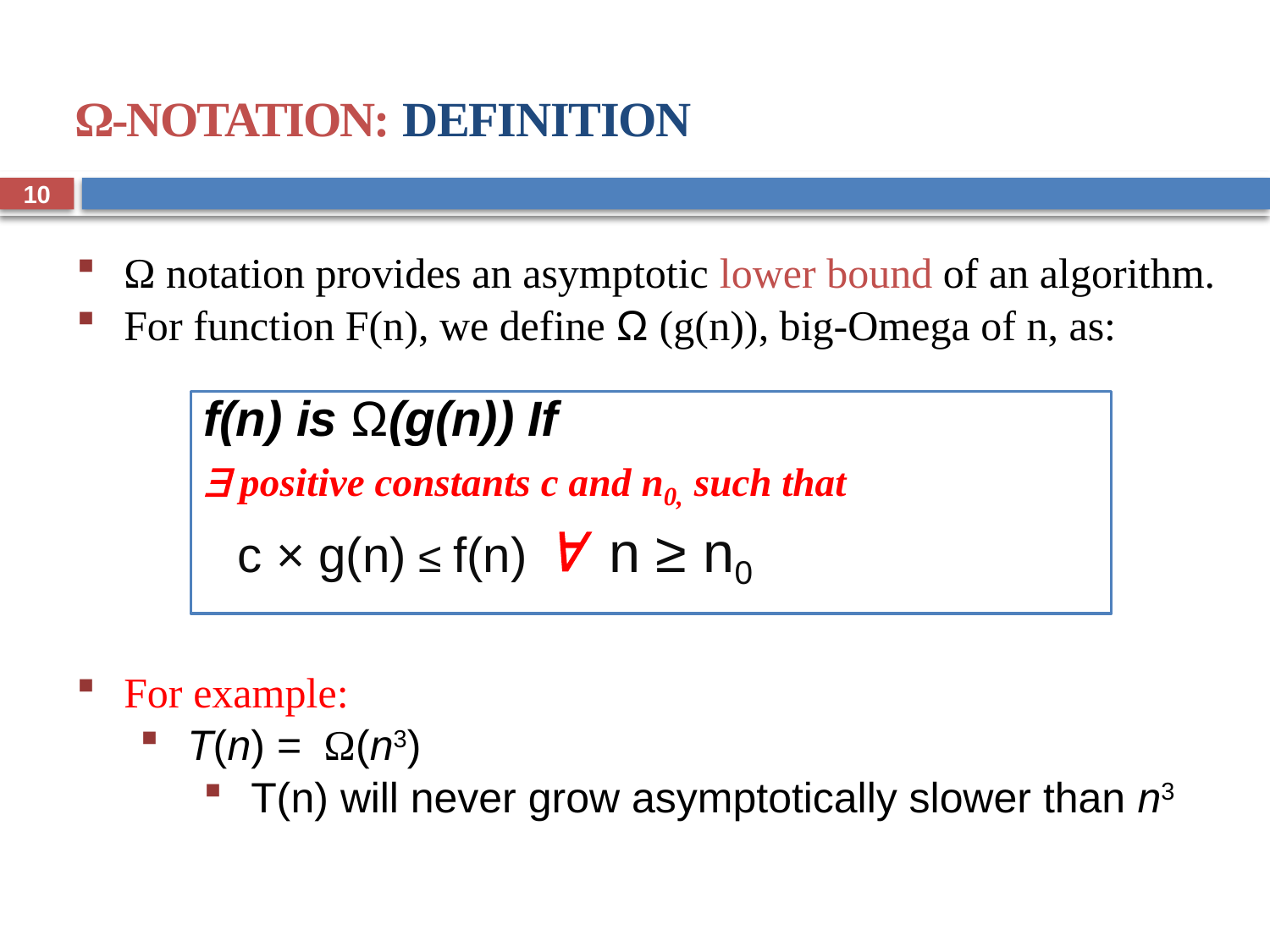

# Ω-NOTATION: DEFINITION
10

Ω notation provides an asymptotic lower bound of an algorithm.
For function F(n), we define Ω (g(n)), big-Omega of n, as:

For example:
T(n) =  Ω(n3)
T(n) will never grow asymptotically slower than n3

f(n) is Ω(g(n)) If
∃ positive constants c and n0, such that
c × g(n) ≤ f(n) ∀ n ≥ n0